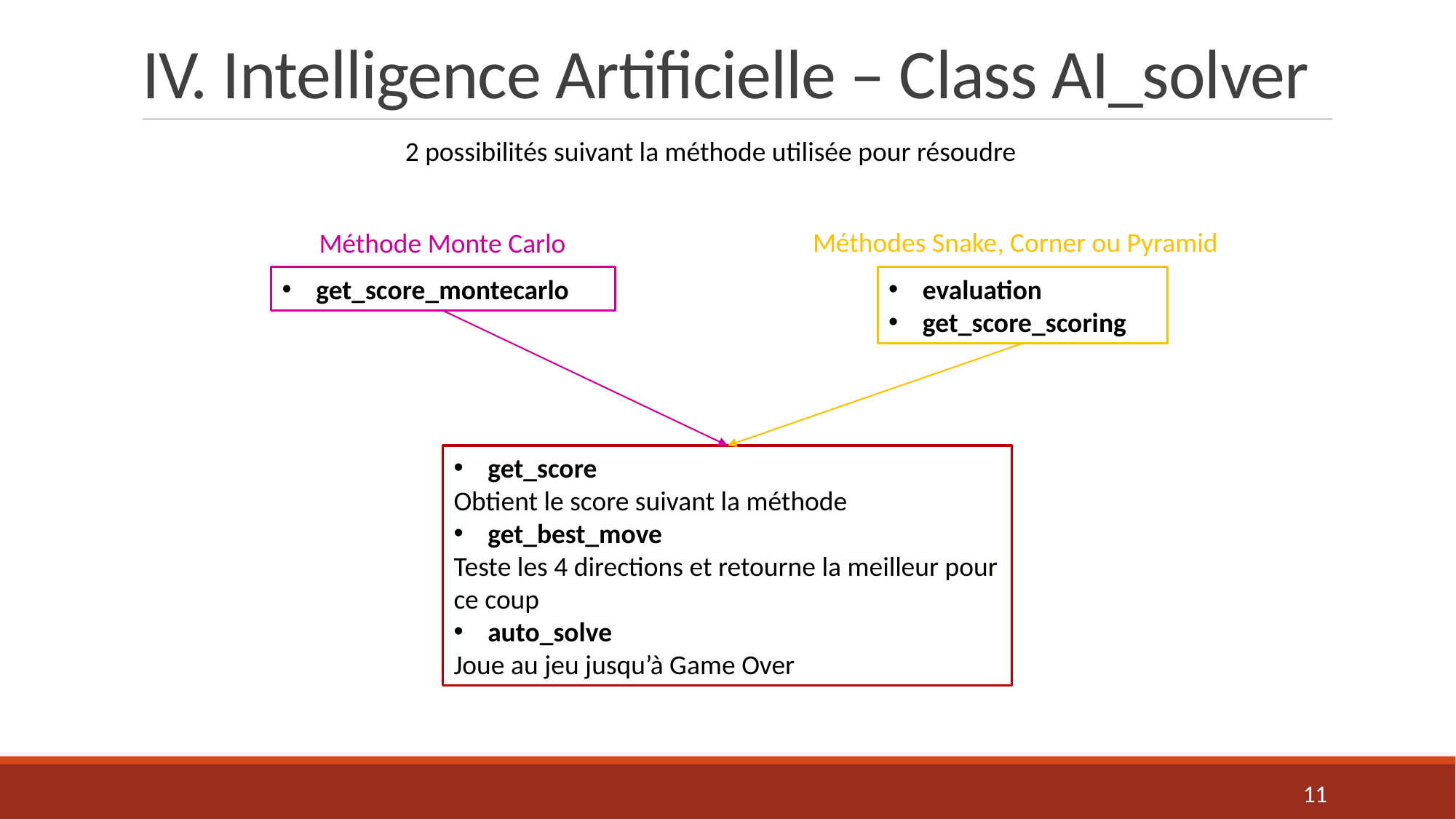

# IV. Intelligence Artificielle – Class AI_solver
2 possibilités suivant la méthode utilisée pour résoudre
Méthodes Snake, Corner ou Pyramid
Méthode Monte Carlo
get_score_montecarlo
evaluation
get_score_scoring
get_score
Obtient le score suivant la méthode
get_best_move
Teste les 4 directions et retourne la meilleur pour ce coup
auto_solve
Joue au jeu jusqu’à Game Over
11